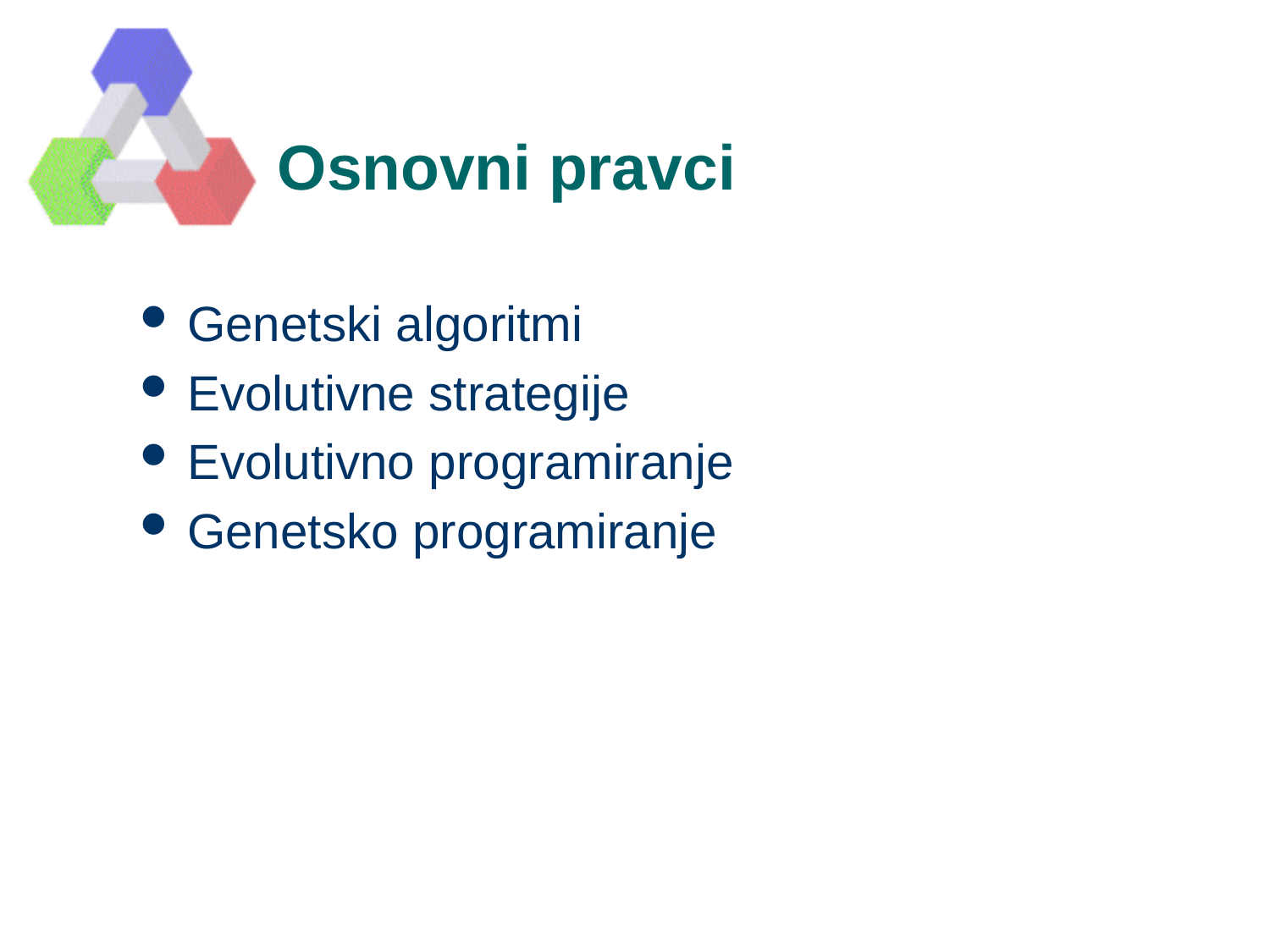

# Osnovni pravci
Genetski algoritmi
Evolutivne strategije
Evolutivno programiranje
Genetsko programiranje